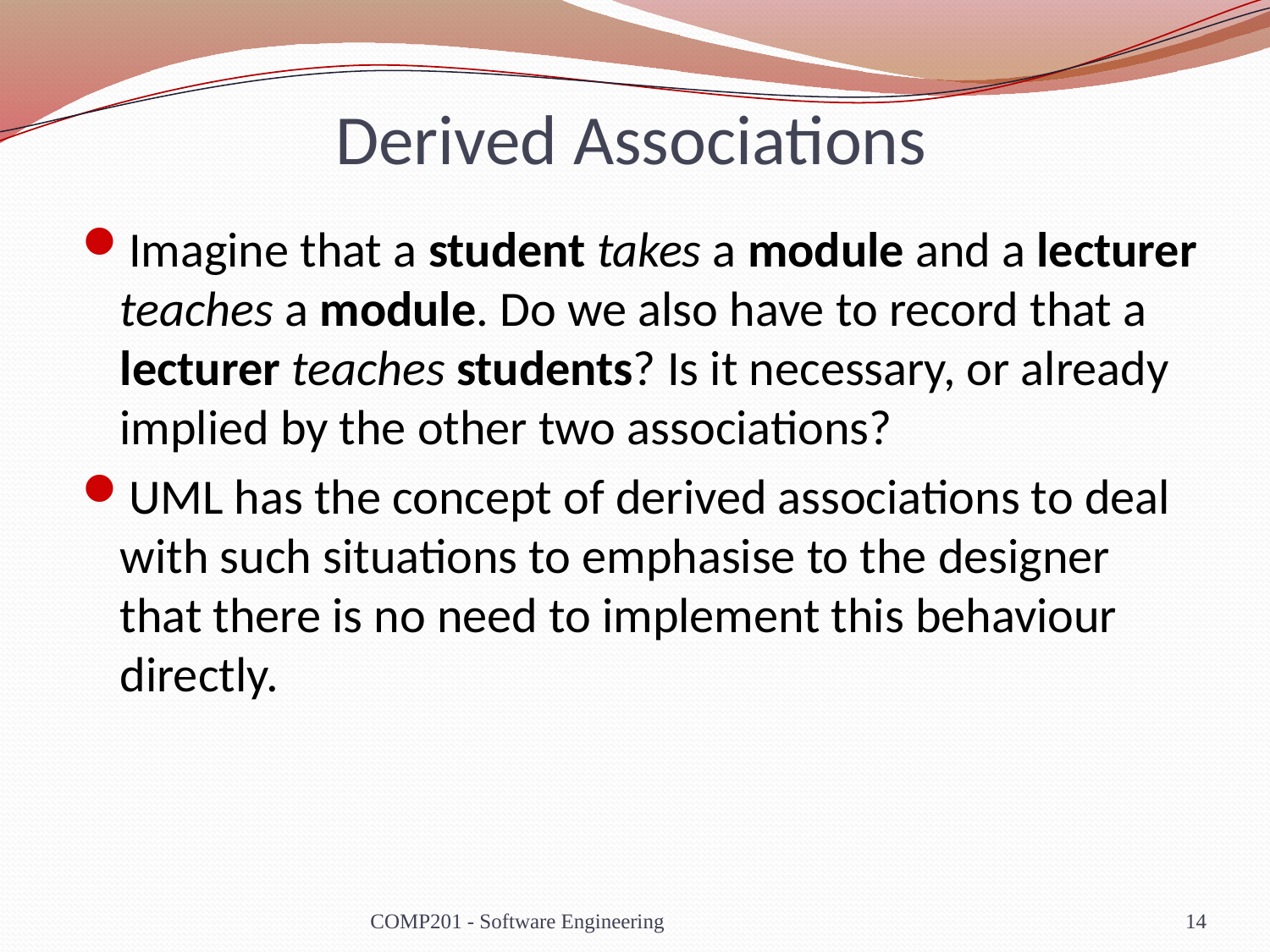

# Derived Associations
Imagine that a student takes a module and a lecturer teaches a module. Do we also have to record that a lecturer teaches students? Is it necessary, or already implied by the other two associations?
UML has the concept of derived associations to deal with such situations to emphasise to the designer that there is no need to implement this behaviour directly.
COMP201 - Software Engineering
14